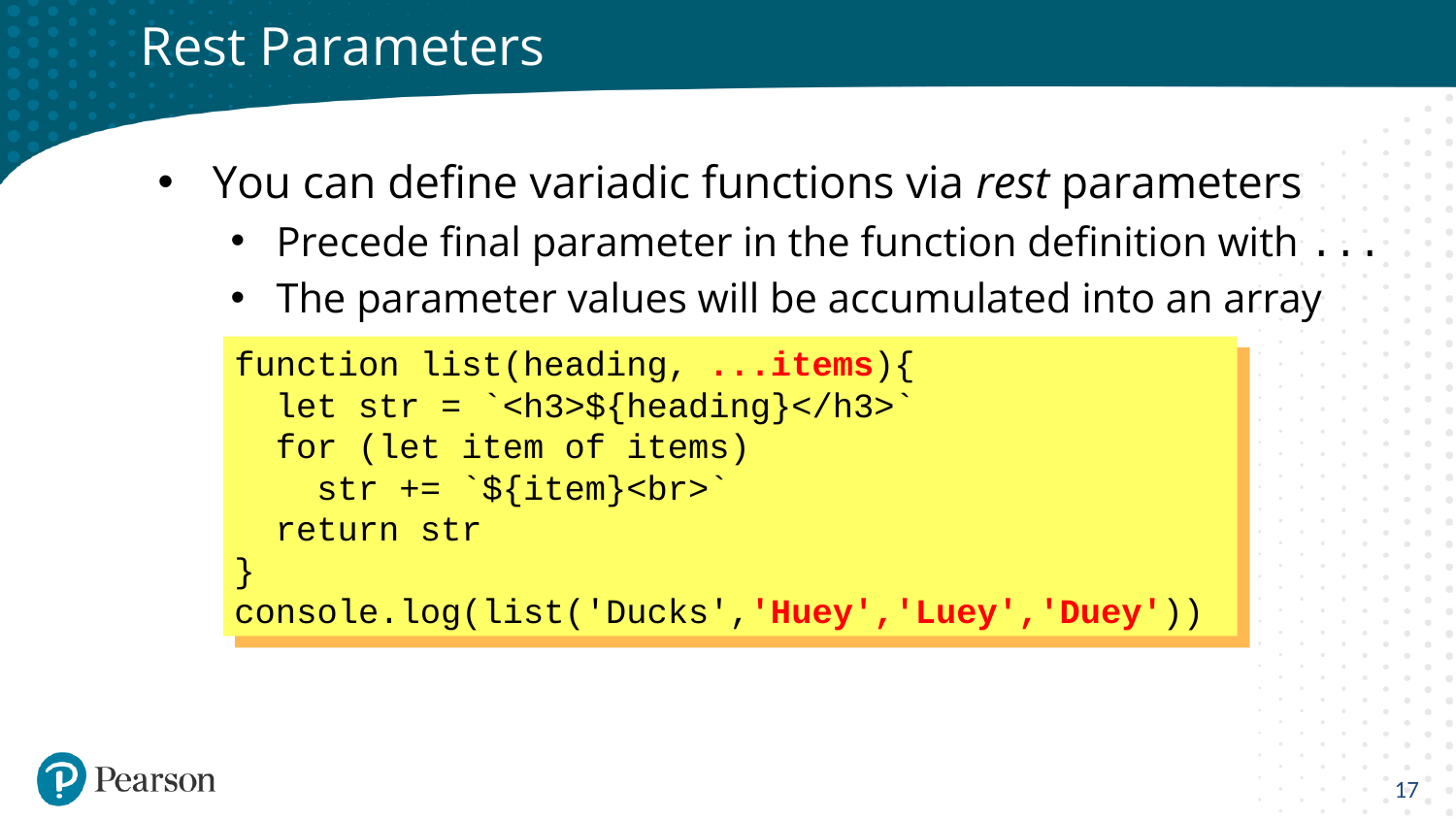

# Rest Parameters
You can define variadic functions via rest parameters
Precede final parameter in the function definition with ...
The parameter values will be accumulated into an array

function list(heading, ...items){
  let str = `<h3>${heading}</h3>`
  for (let item of items)
    str += `${item}<br>`
  return str
}
console.log(list('Ducks','Huey','Luey','Duey'))
17